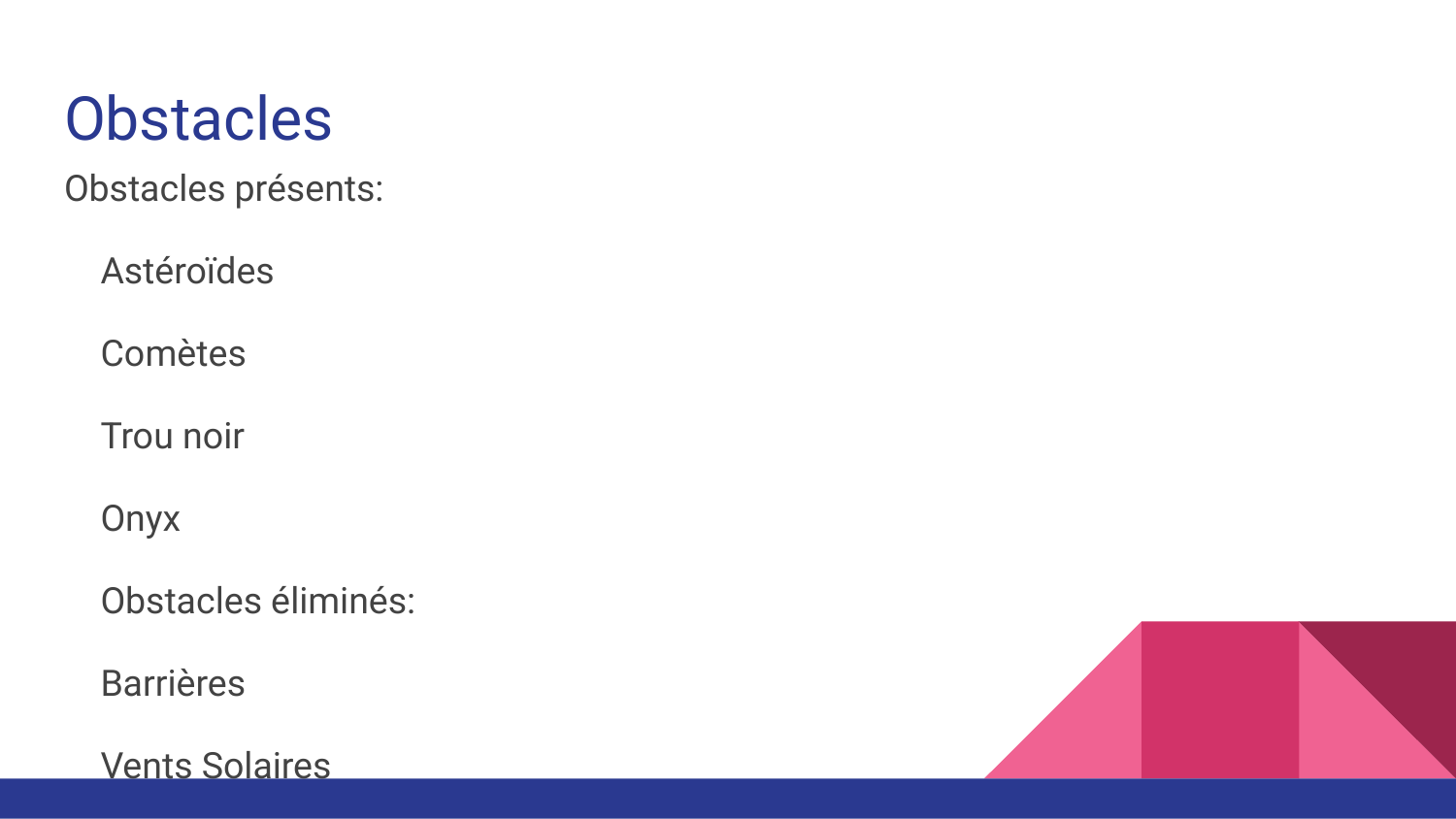

# Obstacles
Obstacles présents:
Astéroïdes
Comètes
Trou noir
Onyx
Obstacles éliminés:
Barrières
Vents Solaires